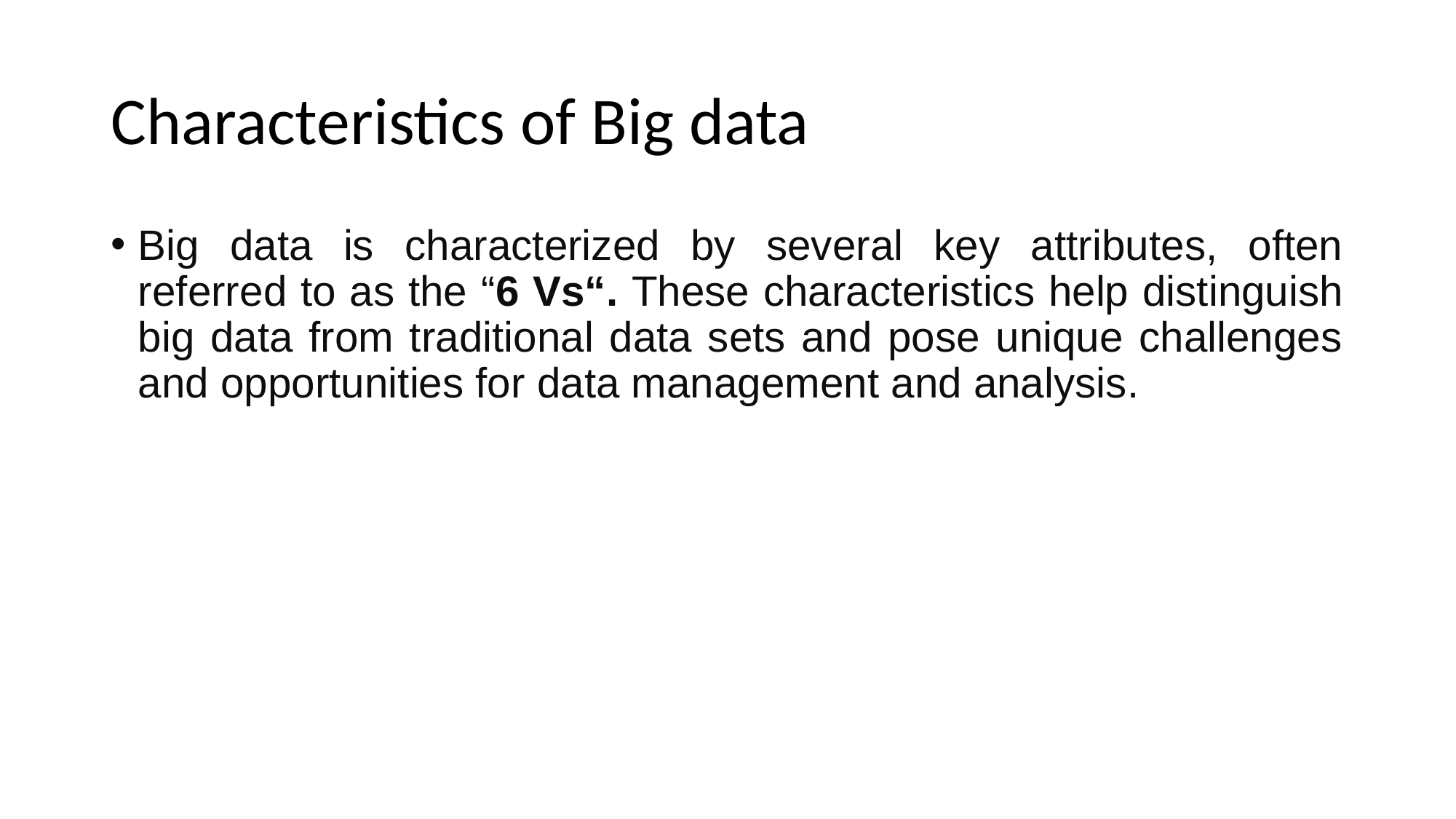

# Characteristics of Big data
Big data is characterized by several key attributes, often referred to as the “6 Vs“. These characteristics help distinguish big data from traditional data sets and pose unique challenges and opportunities for data management and analysis.